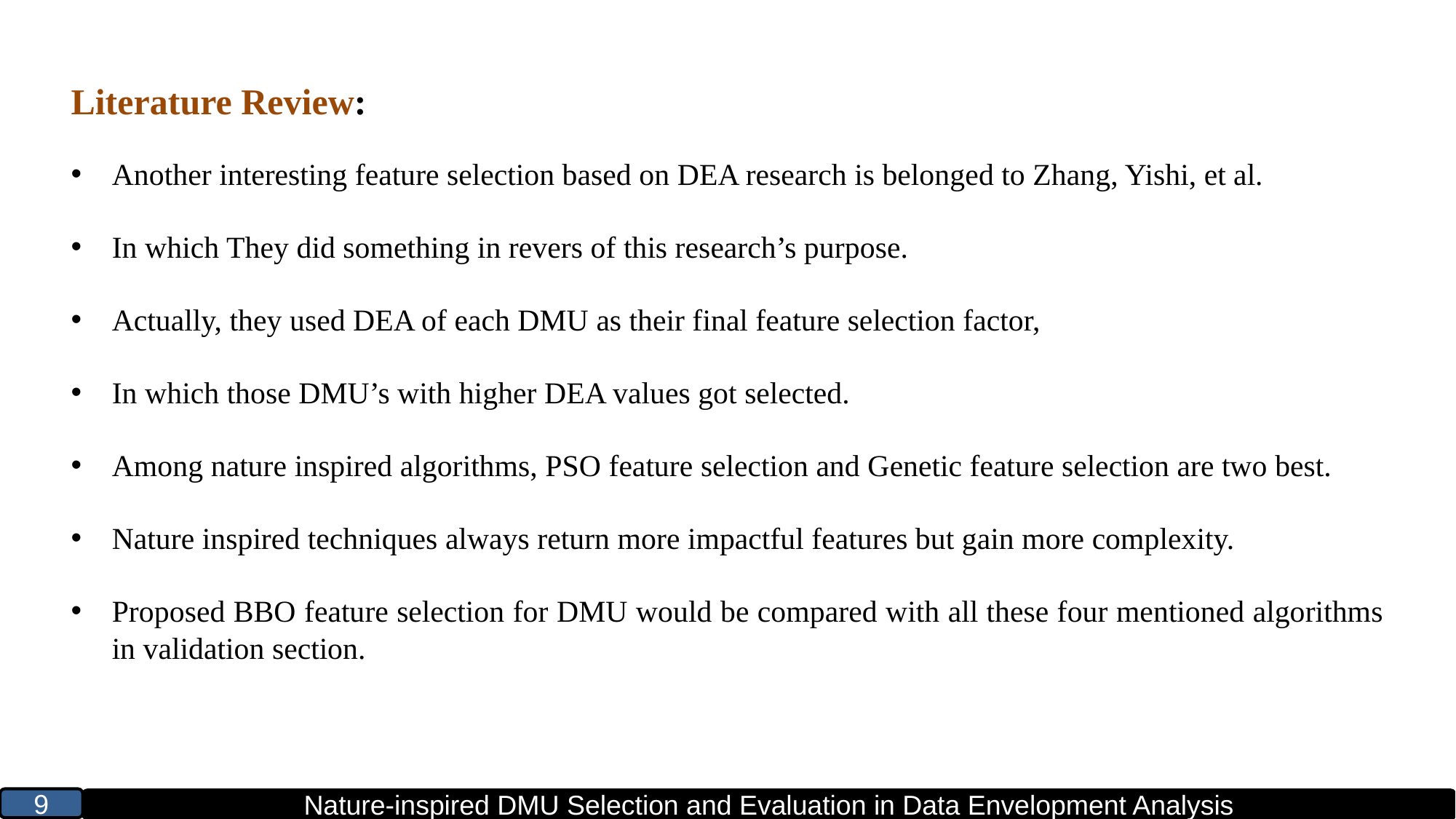

Literature Review:

Another interesting feature selection based on DEA research is belonged to Zhang, Yishi, et al.

In which They did something in revers of this research’s purpose.

Actually, they used DEA of each DMU as their final feature selection factor,

In which those DMU’s with higher DEA values got selected.

Among nature inspired algorithms, PSO feature selection and Genetic feature selection are two best.

Nature inspired techniques always return more impactful features but gain more complexity.

Proposed BBO feature selection for DMU would be compared with all these four mentioned algorithms in validation section.
9
Nature-inspired DMU Selection and Evaluation in Data Envelopment Analysis